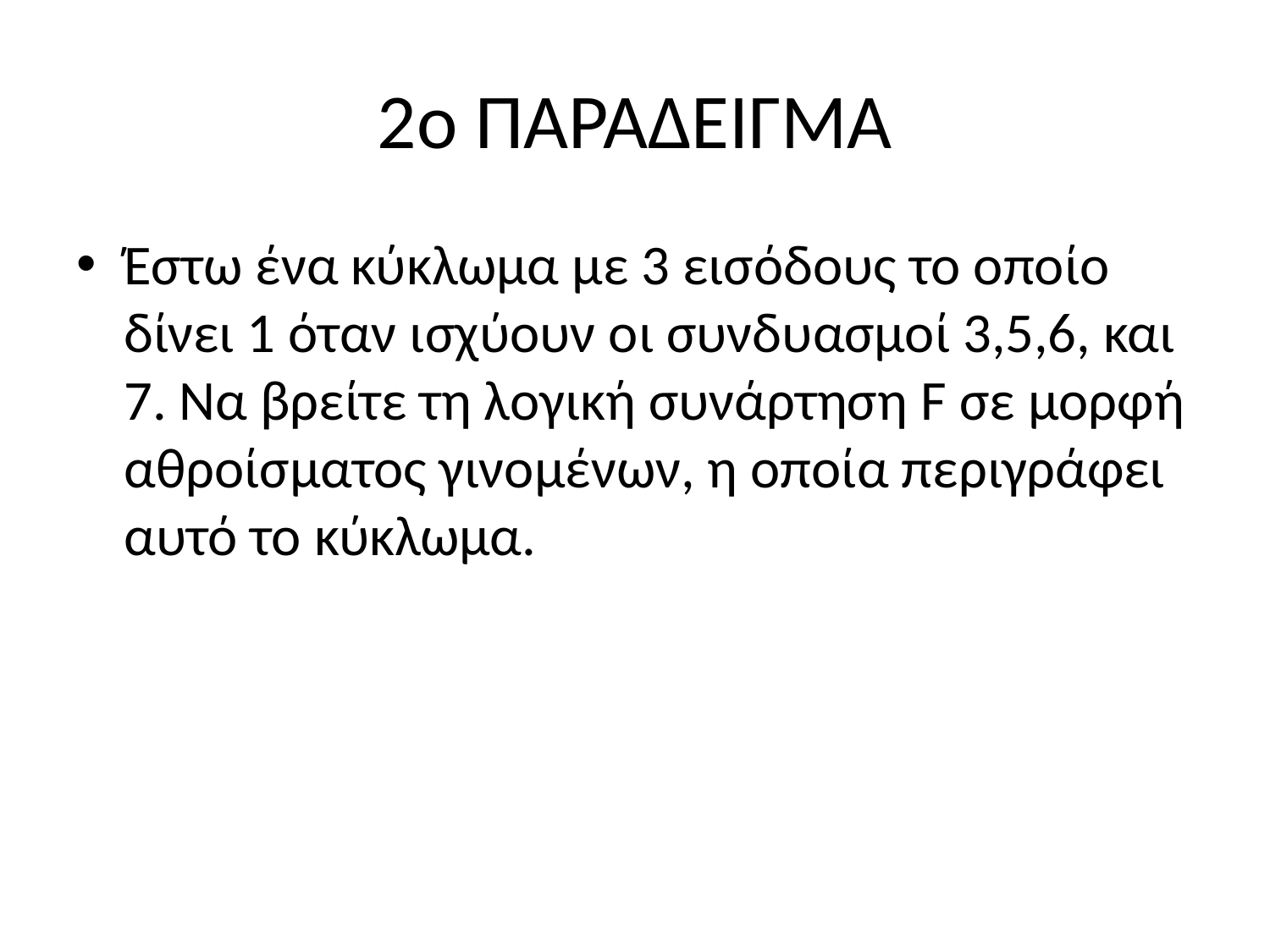

# 2o ΠΑΡΑΔΕΙΓΜΑ
Έστω ένα κύκλωμα με 3 εισόδους το οποίο δίνει 1 όταν ισχύουν οι συνδυασμοί 3,5,6, και 7. Να βρείτε τη λογική συνάρτηση F σε μορφή αθροίσματος γινομένων, η οποία περιγράφει αυτό το κύκλωμα.